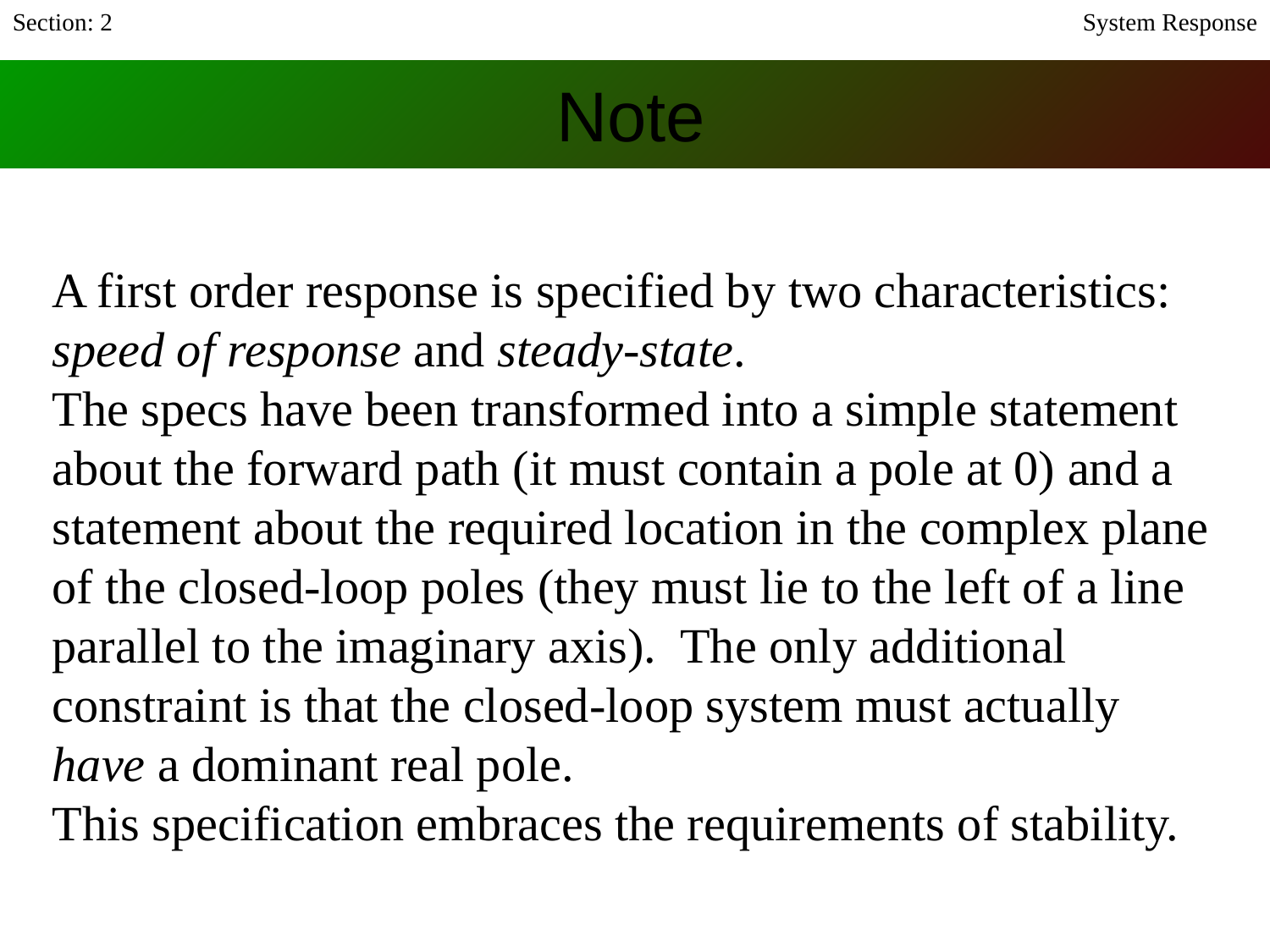

Section: 2
System Response

# Note
A first order response is specified by two characteristics:  speed of response and steady-state.
The specs have been transformed into a simple statement about the forward path (it must contain a pole at 0) and a statement about the required location in the complex plane of the closed-loop poles (they must lie to the left of a line parallel to the imaginary axis).  The only additional constraint is that the closed-loop system must actually have a dominant real pole.
This specification embraces the requirements of stability.